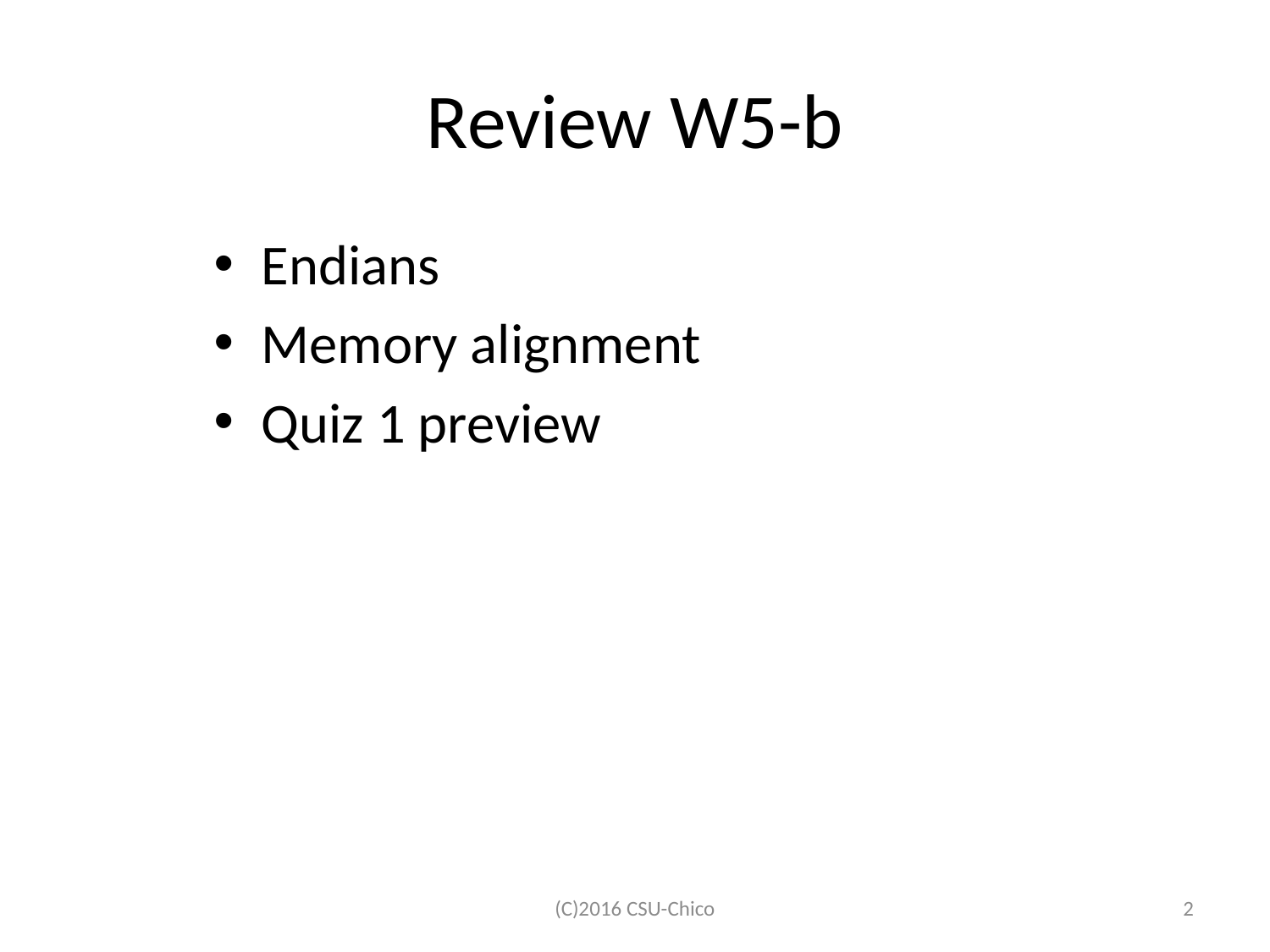

# Review W5-b
Endians
Memory alignment
Quiz 1 preview
(C)2016 CSU-Chico
2